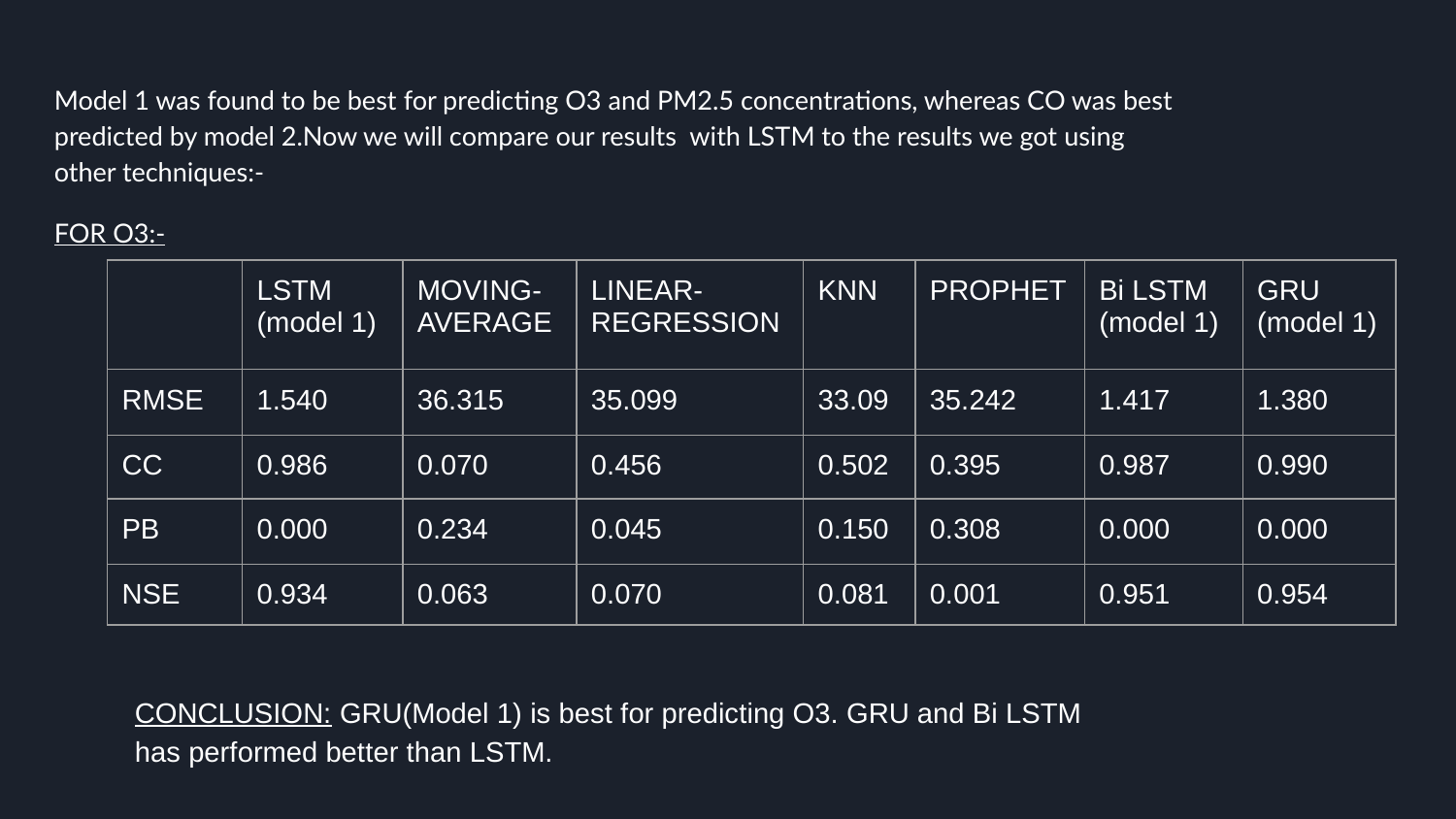

Model 1 was found to be best for predicting O3 and PM2.5 concentrations, whereas CO was best predicted by model 2.Now we will compare our results  with LSTM to the results we got using other techniques:-
FOR O3:-
|  | LSTM (model 1) | MOVING- AVERAGE | LINEAR- REGRESSION | KNN | PROPHET | Bi LSTM (model 1) | GRU (model 1) |
| --- | --- | --- | --- | --- | --- | --- | --- |
| RMSE | 1.540 | 36.315 | 35.099 | 33.09 | 35.242 | 1.417 | 1.380 |
| CC | 0.986 | 0.070 | 0.456 | 0.502 | 0.395 | 0.987 | 0.990 |
| PB | 0.000 | 0.234 | 0.045 | 0.150 | 0.308 | 0.000 | 0.000 |
| NSE | 0.934 | 0.063 | 0.070 | 0.081 | 0.001 | 0.951 | 0.954 |
CONCLUSION: GRU(Model 1) is best for predicting O3. GRU and Bi LSTM has performed better than LSTM.